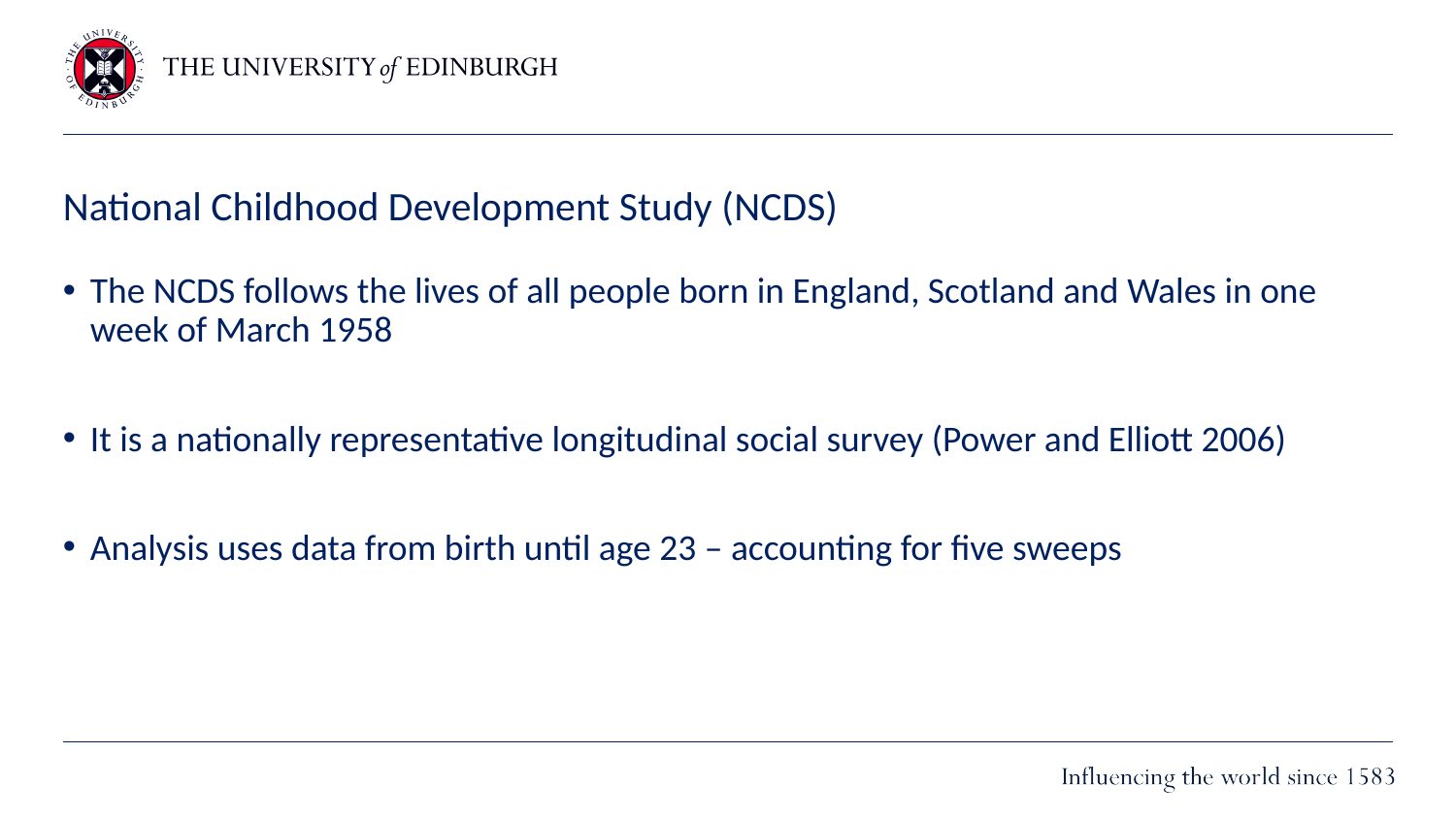

# National Childhood Development Study (NCDS)
The NCDS follows the lives of all people born in England, Scotland and Wales in one week of March 1958

It is a nationally representative longitudinal social survey (Power and Elliott 2006)

Analysis uses data from birth until age 23 – accounting for five sweeps